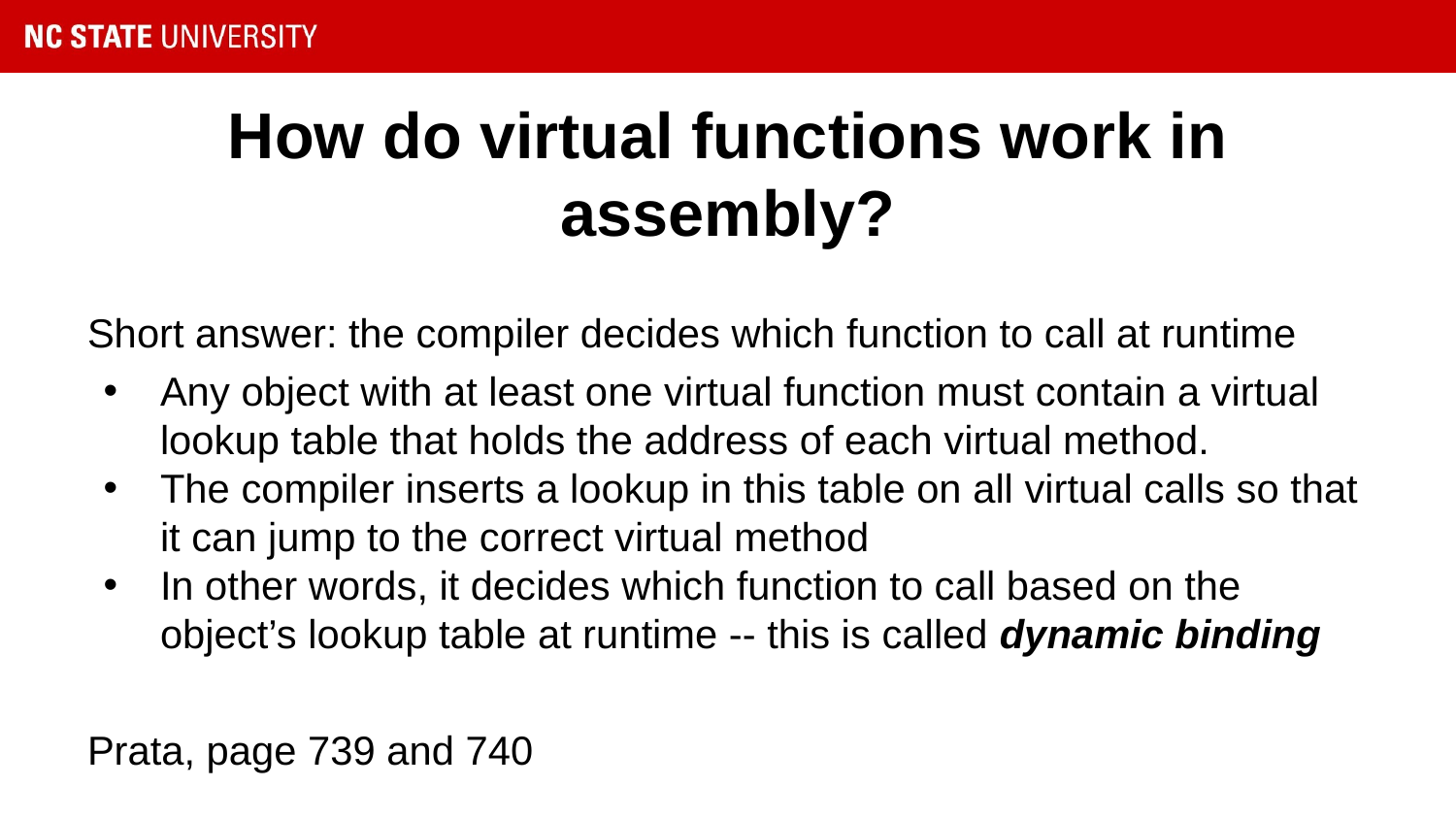

# How do virtual functions work in assembly?
Short answer: the compiler decides which function to call at runtime
Any object with at least one virtual function must contain a virtual lookup table that holds the address of each virtual method.
The compiler inserts a lookup in this table on all virtual calls so that it can jump to the correct virtual method
In other words, it decides which function to call based on the object’s lookup table at runtime -- this is called dynamic binding

Prata, page 739 and 740